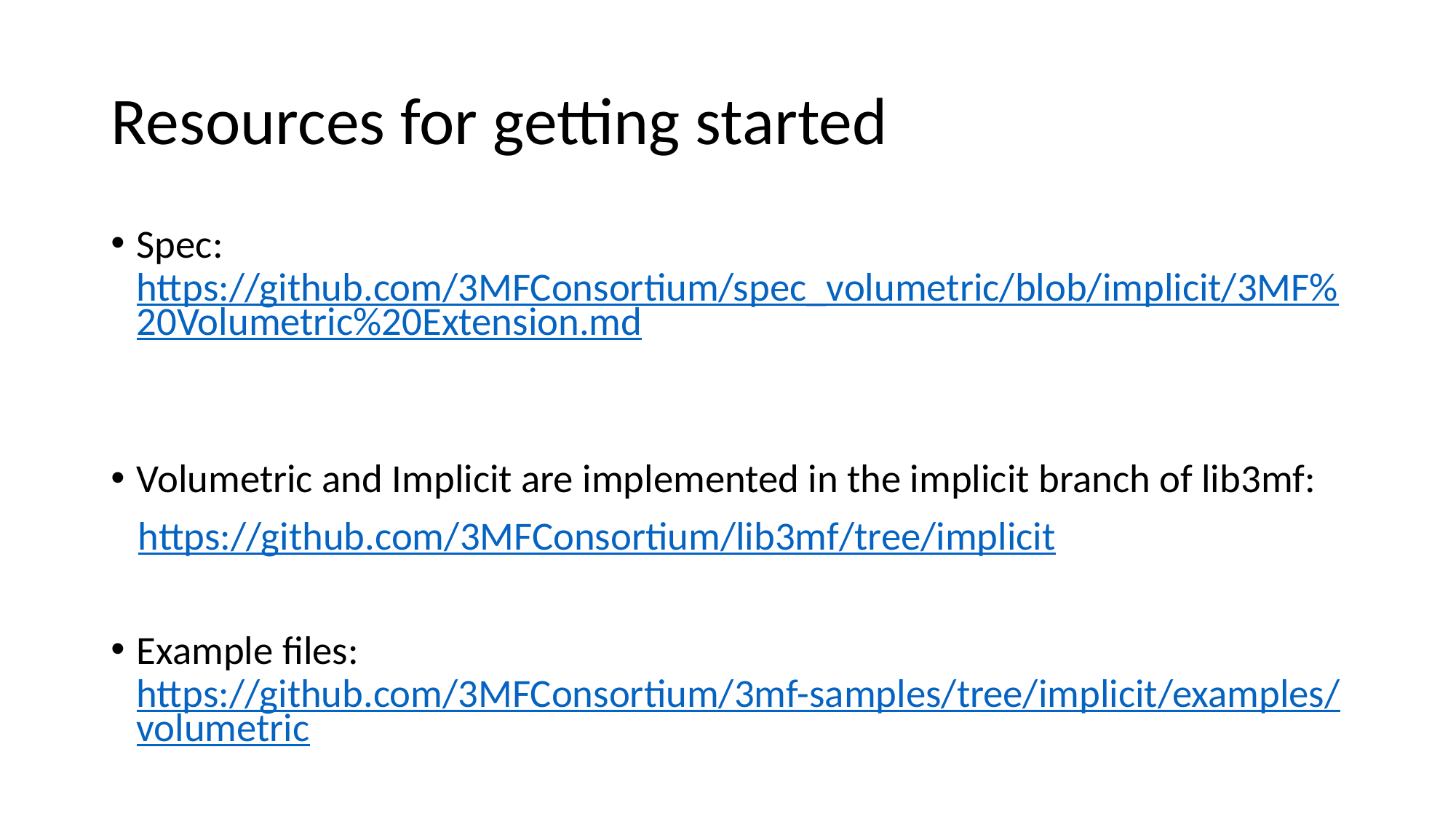

# Resources for getting started
Spec: https://github.com/3MFConsortium/spec_volumetric/blob/implicit/3MF%20Volumetric%20Extension.md

Volumetric and Implicit are implemented in the implicit branch of lib3mf:
   https://github.com/3MFConsortium/lib3mf/tree/implicit

Example files: https://github.com/3MFConsortium/3mf-samples/tree/implicit/examples/volumetric